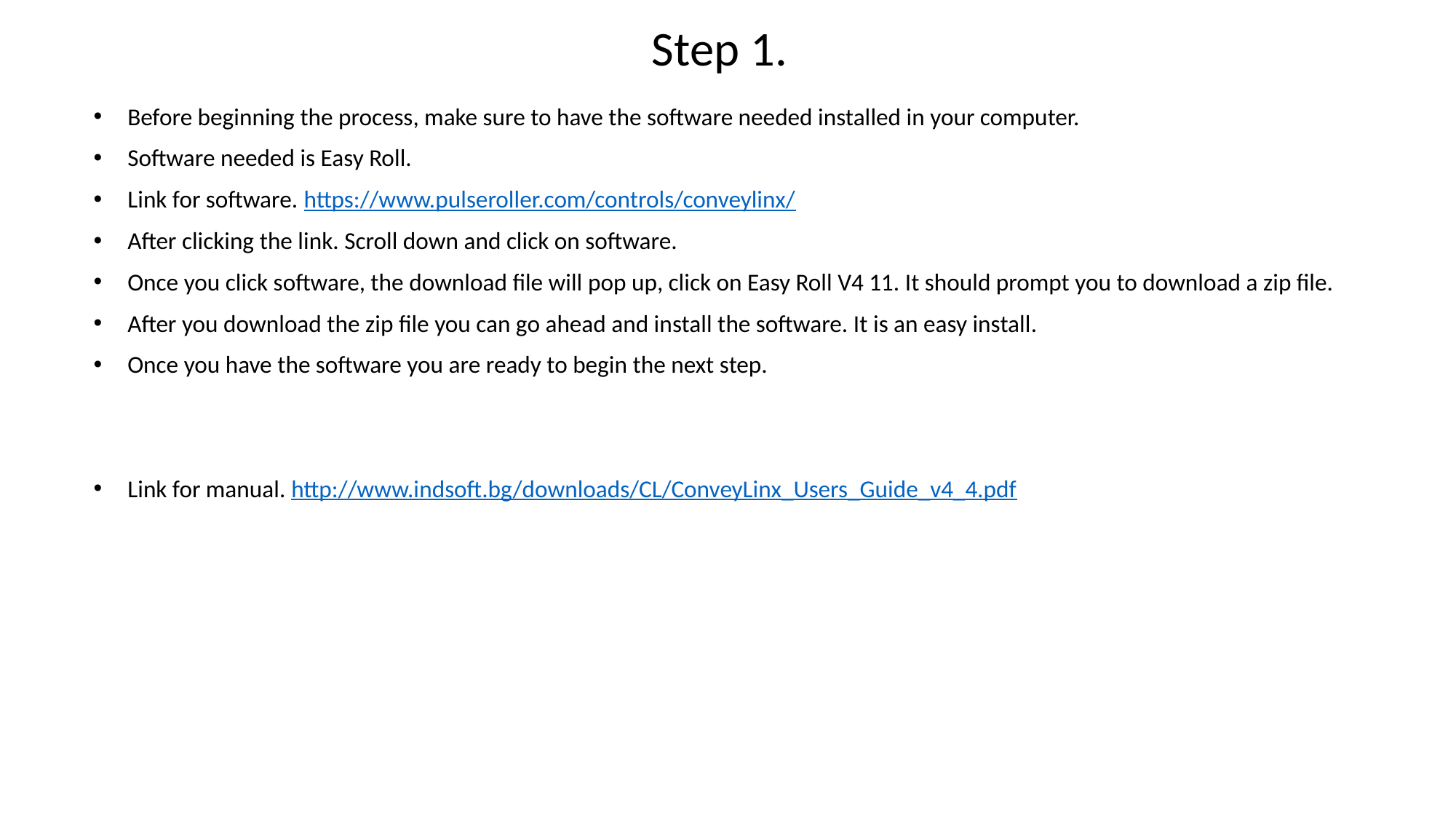

# Step 1.
Before beginning the process, make sure to have the software needed installed in your computer.
Software needed is Easy Roll.
Link for software. https://www.pulseroller.com/controls/conveylinx/
After clicking the link. Scroll down and click on software.
Once you click software, the download file will pop up, click on Easy Roll V4 11. It should prompt you to download a zip file.
After you download the zip file you can go ahead and install the software. It is an easy install.
Once you have the software you are ready to begin the next step.

Link for manual. http://www.indsoft.bg/downloads/CL/ConveyLinx_Users_Guide_v4_4.pdf